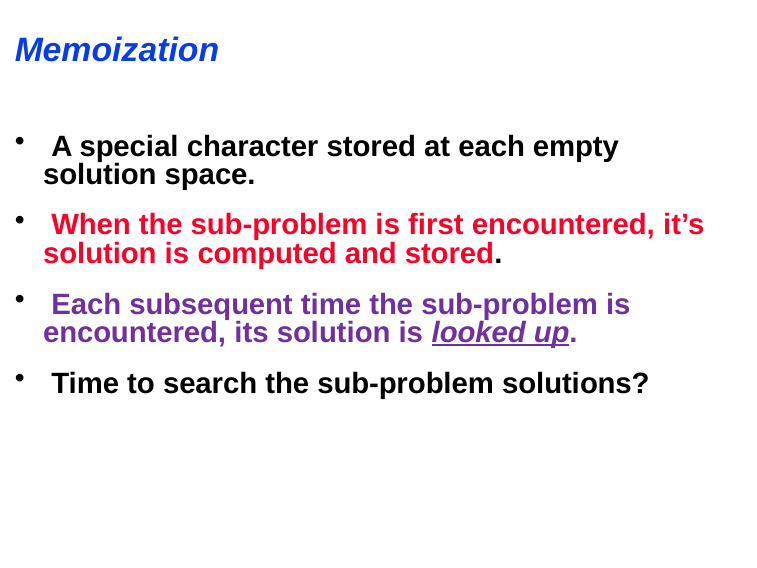

# Memoization
 A special character stored at each empty solution space.

 When the sub-problem is first encountered, it’s solution is computed and stored.

 Each subsequent time the sub-problem is encountered, its solution is looked up.

 Time to search the sub-problem solutions?